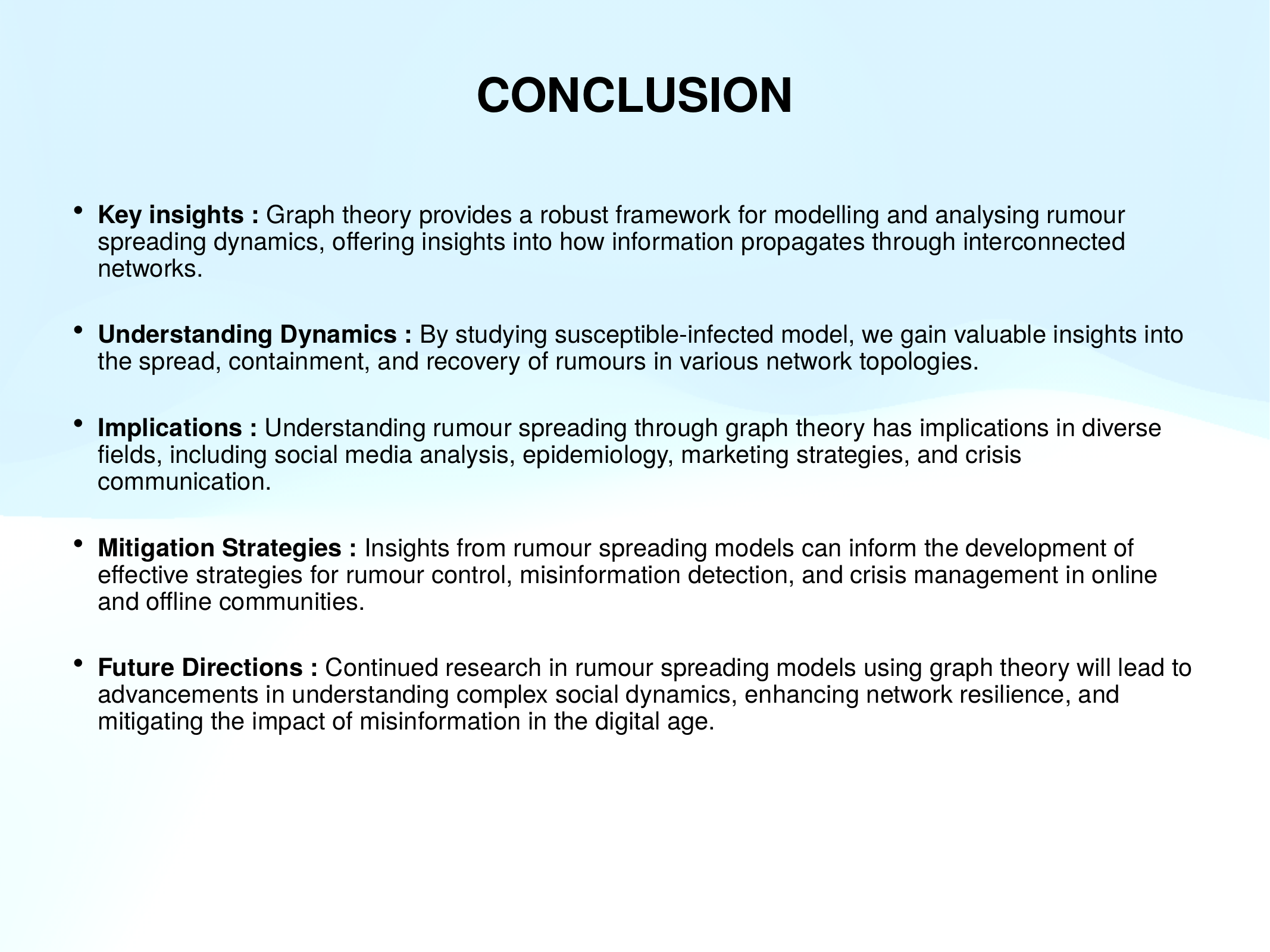

13
CONCLUSION
Key insights : Graph theory provides a robust framework for modelling and analysing rumour spreading dynamics, offering insights into how information propagates through interconnected networks.
Understanding Dynamics : By studying susceptible-infected model, we gain valuable insights into the spread, containment, and recovery of rumours in various network topologies.
Implications : Understanding rumour spreading through graph theory has implications in diverse fields, including social media analysis, epidemiology, marketing strategies, and crisis communication.
Mitigation Strategies : Insights from rumour spreading models can inform the development of effective strategies for rumour control, misinformation detection, and crisis management in online and offline communities.
Future Directions : Continued research in rumour spreading models using graph theory will lead to advancements in understanding complex social dynamics, enhancing network resilience, and mitigating the impact of misinformation in the digital age.